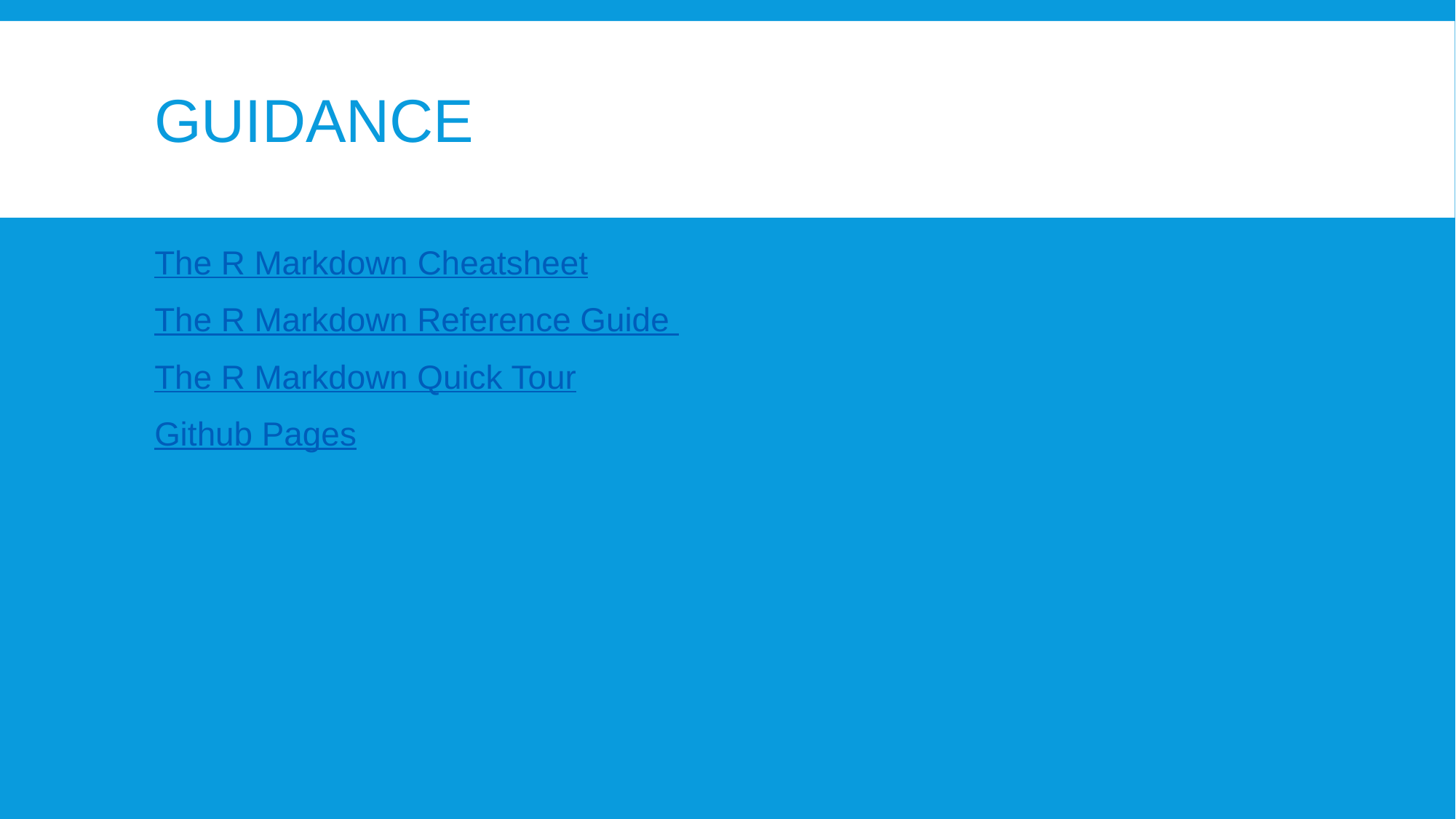

# Guidance
The R Markdown Cheatsheet
The R Markdown Reference Guide
The R Markdown Quick Tour
Github Pages